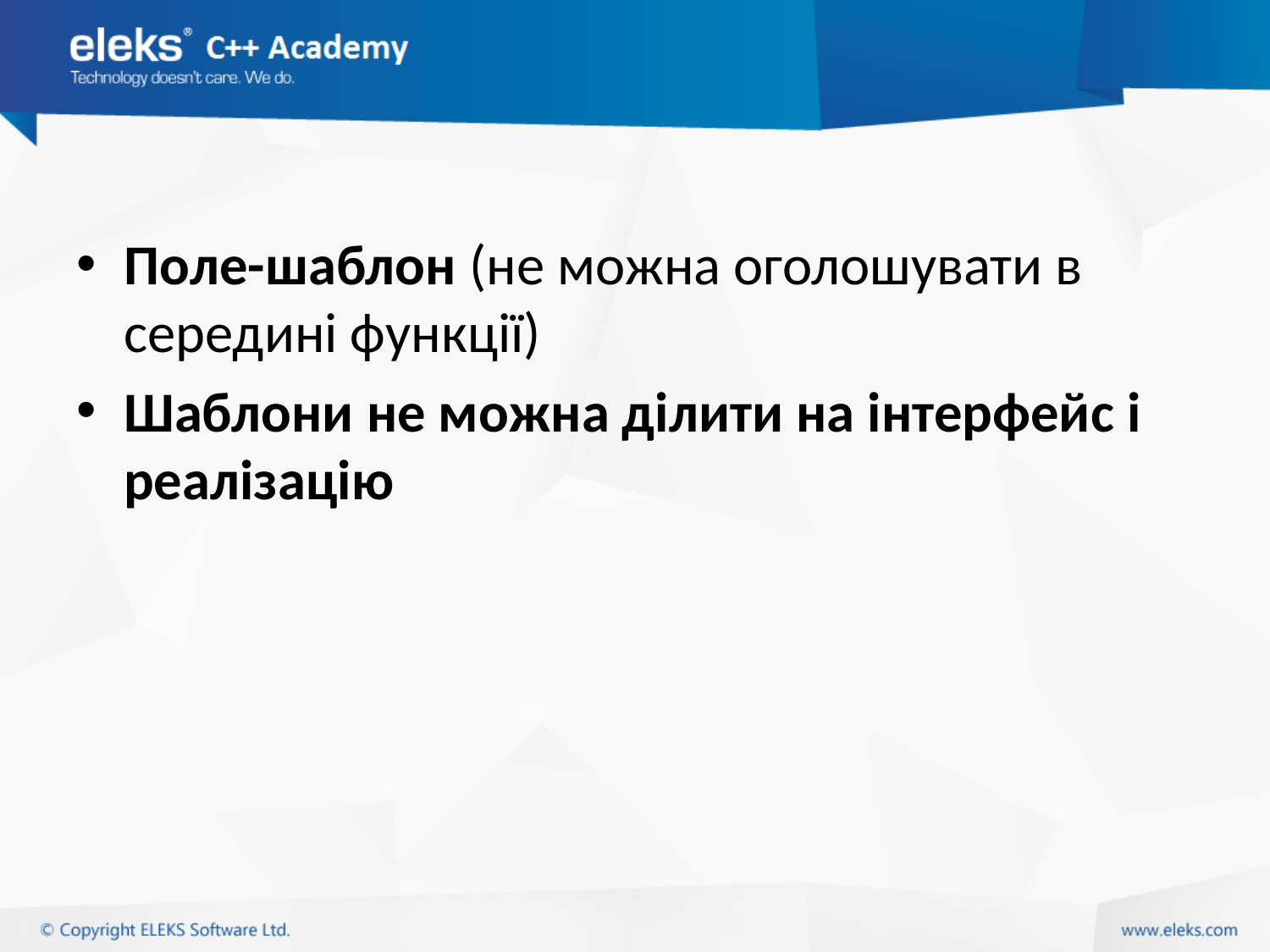

#
Поле-шаблон (не можна оголошувати в середині функції)
Шаблони не можна ділити на інтерфейс і реалізацію